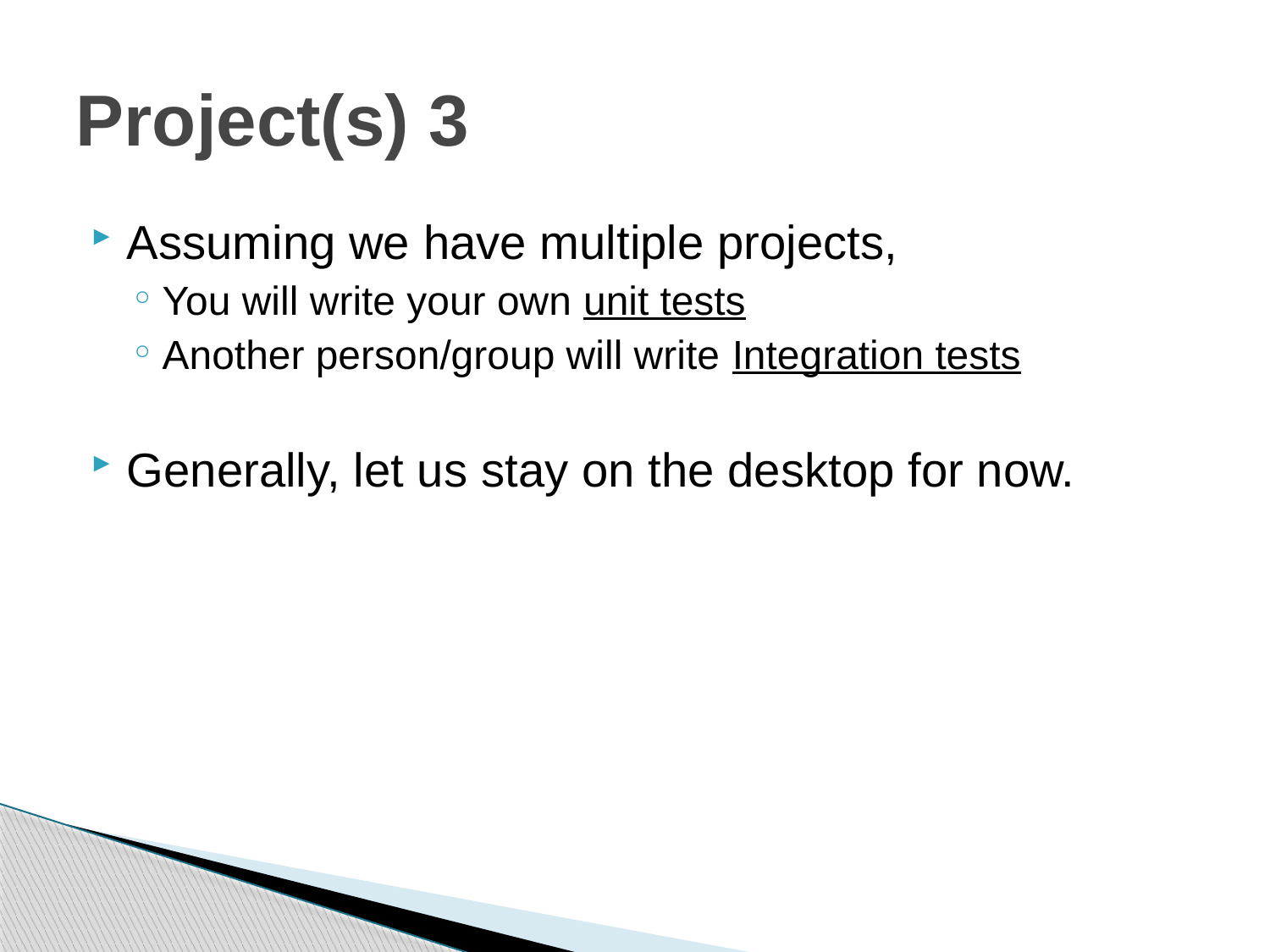

# Project(s) 3
Assuming we have multiple projects,
You will write your own unit tests
Another person/group will write Integration tests

Generally, let us stay on the desktop for now.